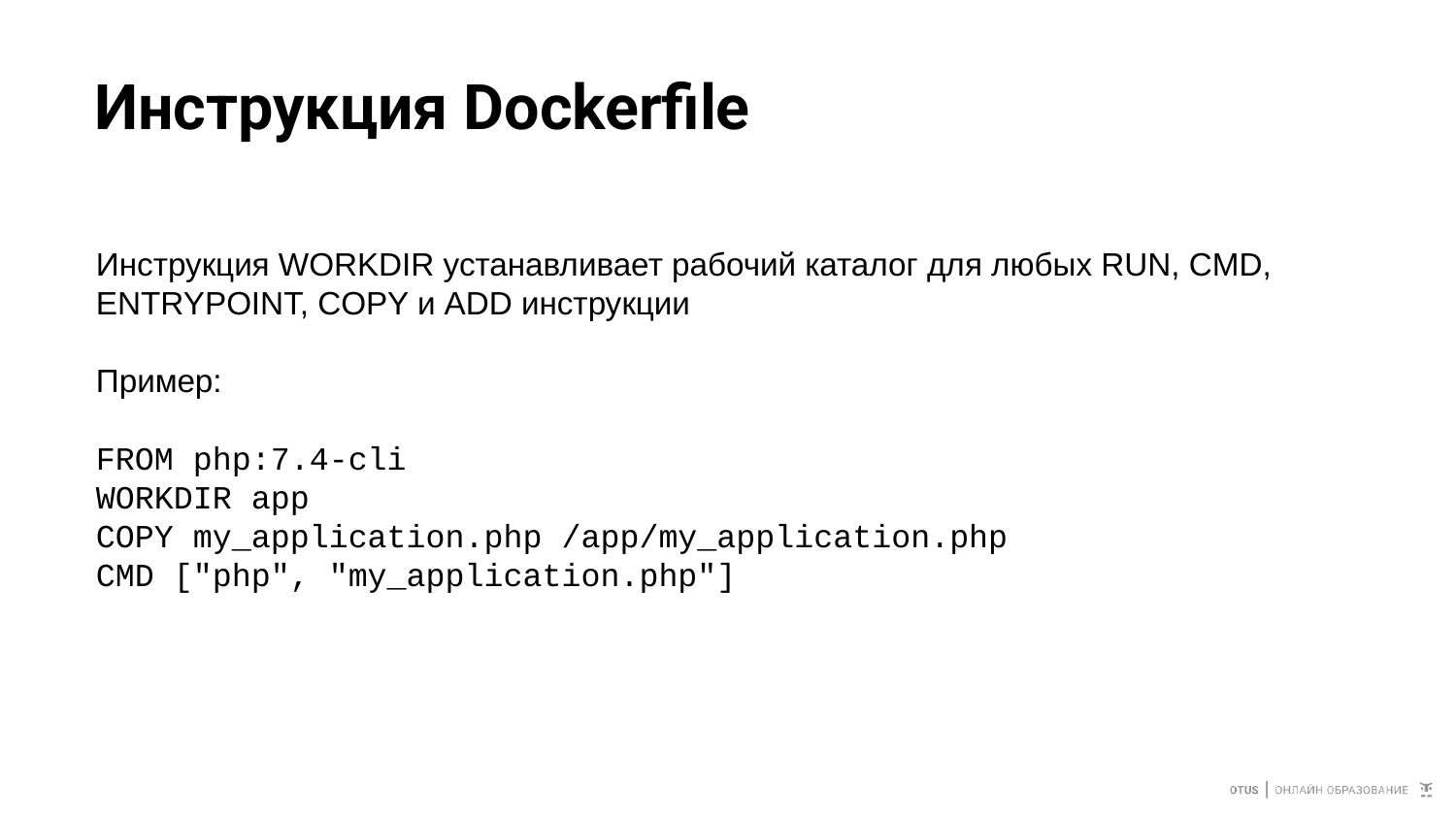

# Инструкция Dockerfile
Инструкция WORKDIR устанавливает рабочий каталог для любых RUN, CMD,  ENTRYPOINT, COPY и ADD инструкции

Пример:

FROM php:7.4-cli  WORKDIR app
COPY my_application.php /app/my_application.php  CMD ["php", "my_application.php"]